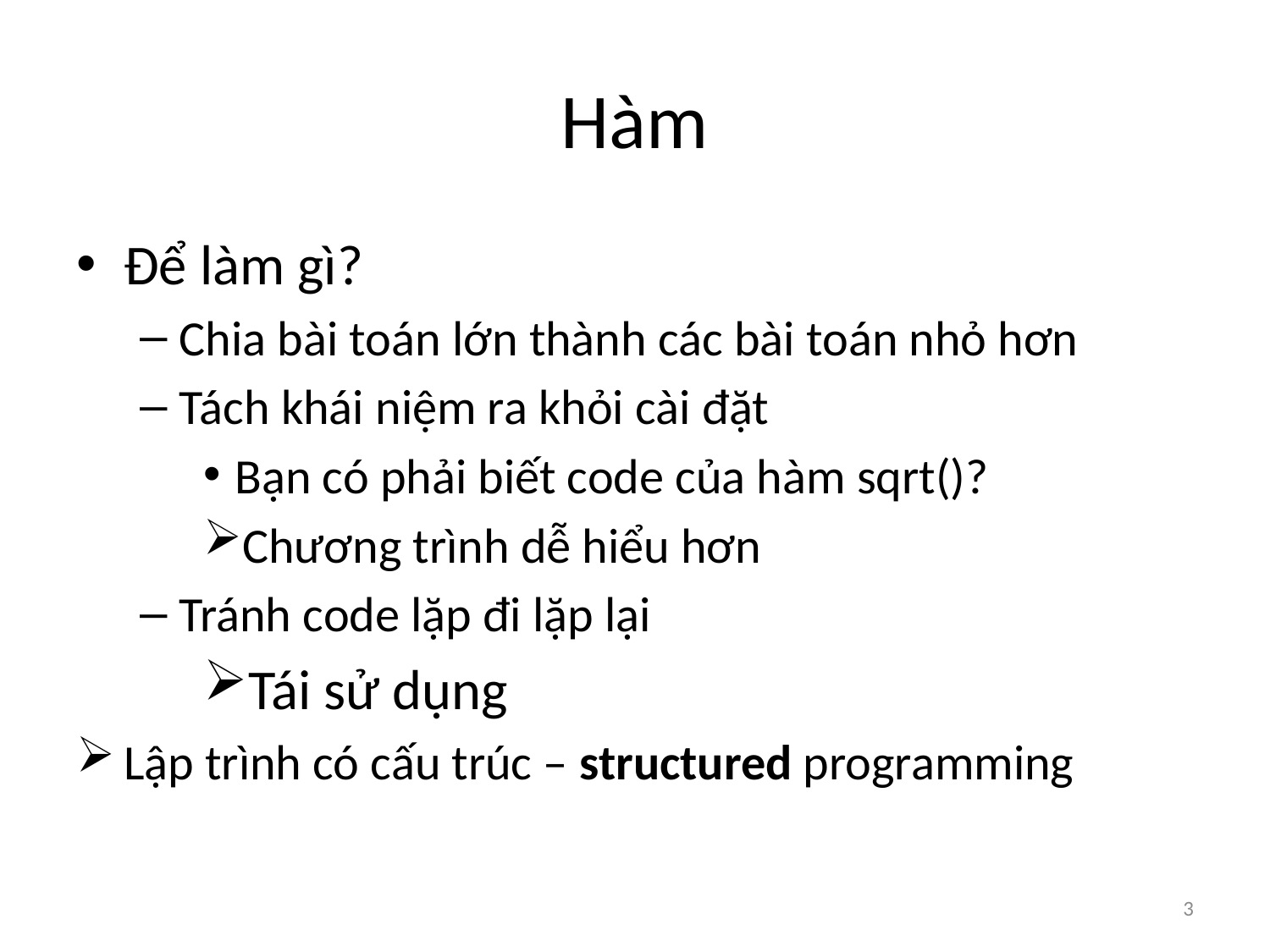

# Hàm
Để làm gì?
Chia bài toán lớn thành các bài toán nhỏ hơn
Tách khái niệm ra khỏi cài đặt
Bạn có phải biết code của hàm sqrt()?
Chương trình dễ hiểu hơn
Tránh code lặp đi lặp lại
Tái sử dụng
Lập trình có cấu trúc – structured programming

3